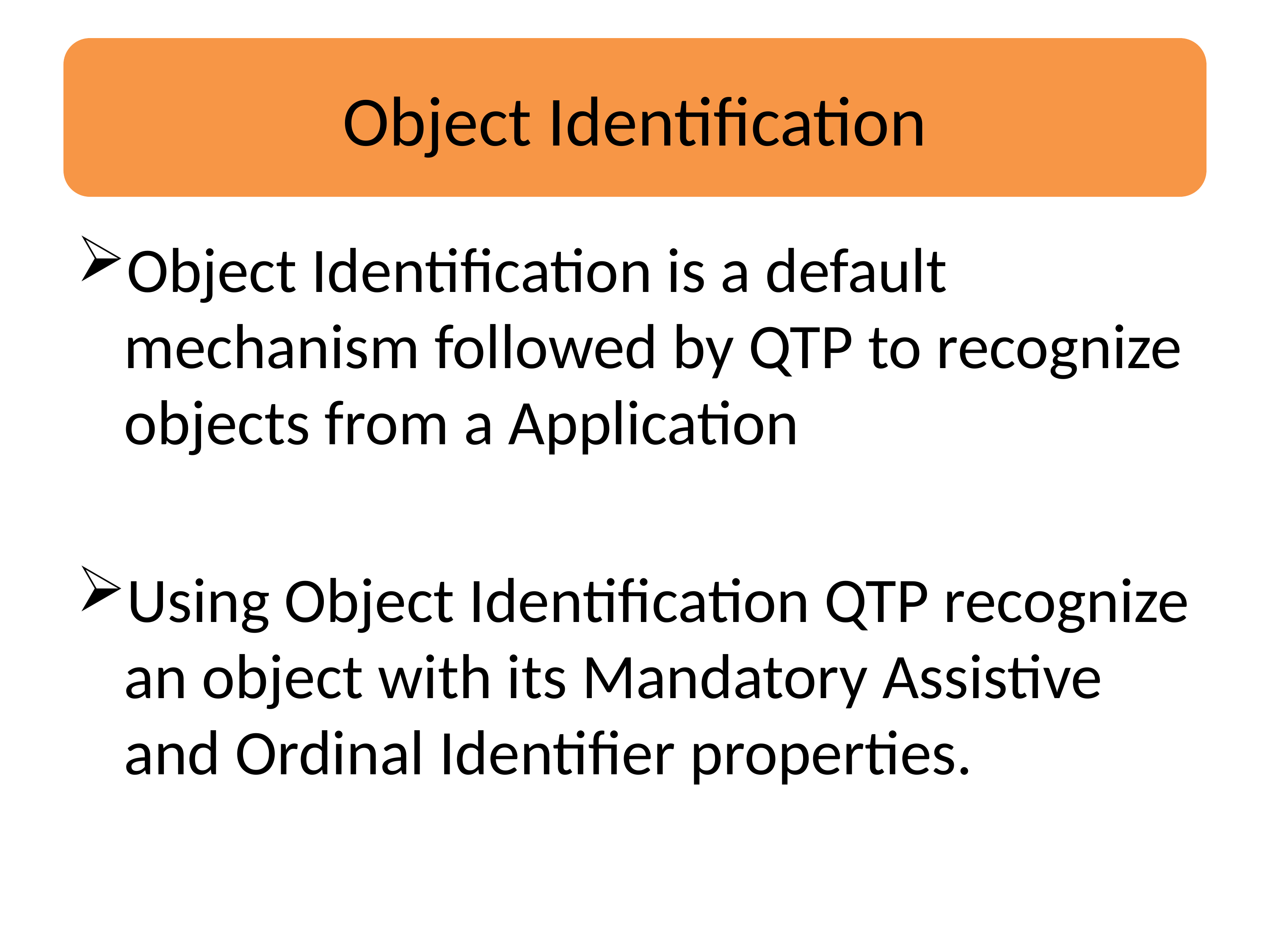

Object Identification
Object Identification is a default mechanism followed by QTP to recognize objects from a Application

Using Object Identification QTP recognize an object with its Mandatory Assistive and Ordinal Identifier properties.